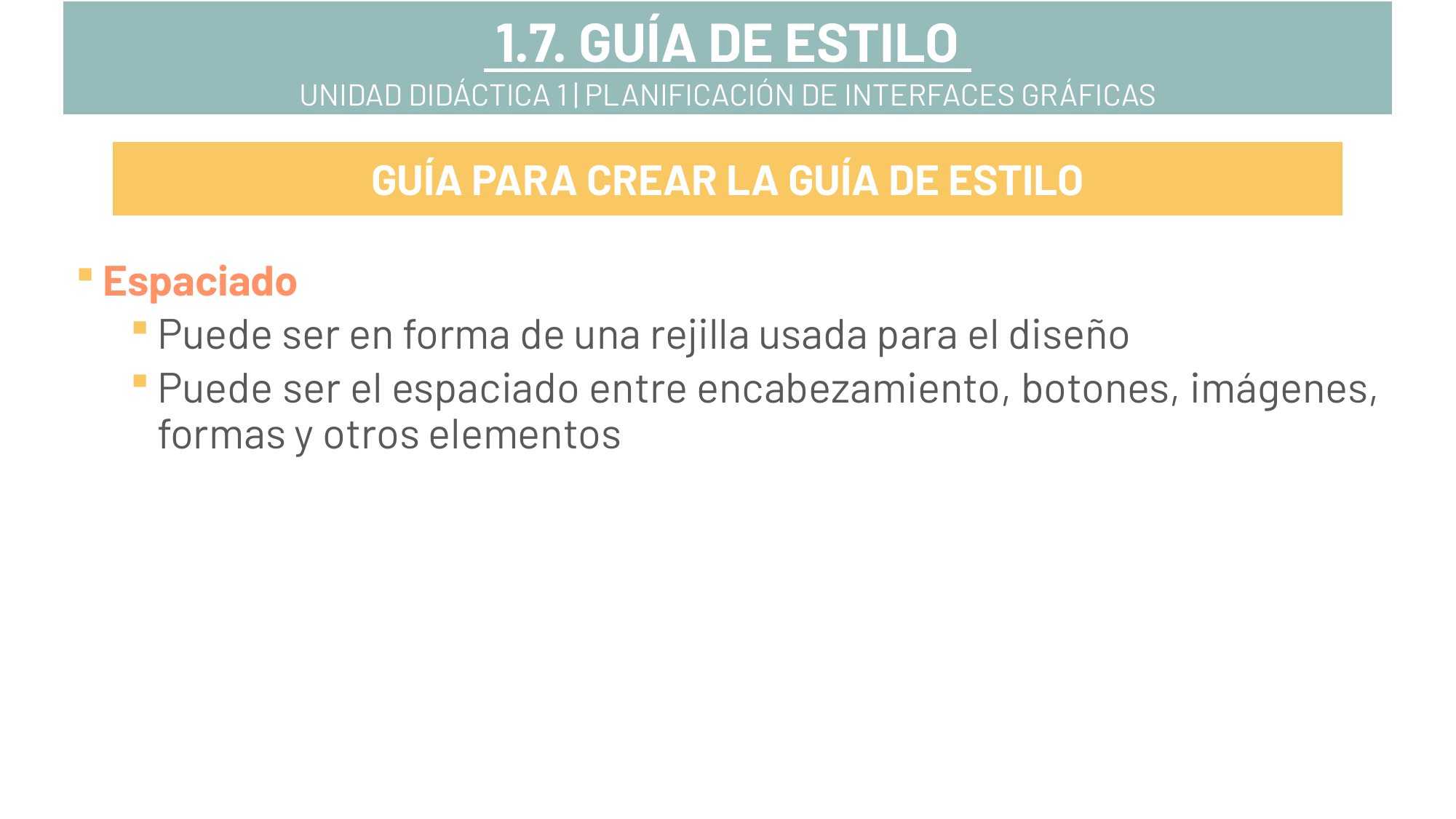

1.7. GUÍA DE ESTILO
UNIDAD DIDÁCTICA 1 | PLANIFICACIÓN DE INTERFACES GRÁFICAS
GUÍA PARA CREAR LA GUÍA DE ESTILO

Espaciado
Puede ser en forma de una rejilla usada para el diseño
Puede ser el espaciado entre encabezamiento, botones, imágenes, formas y otros elementos